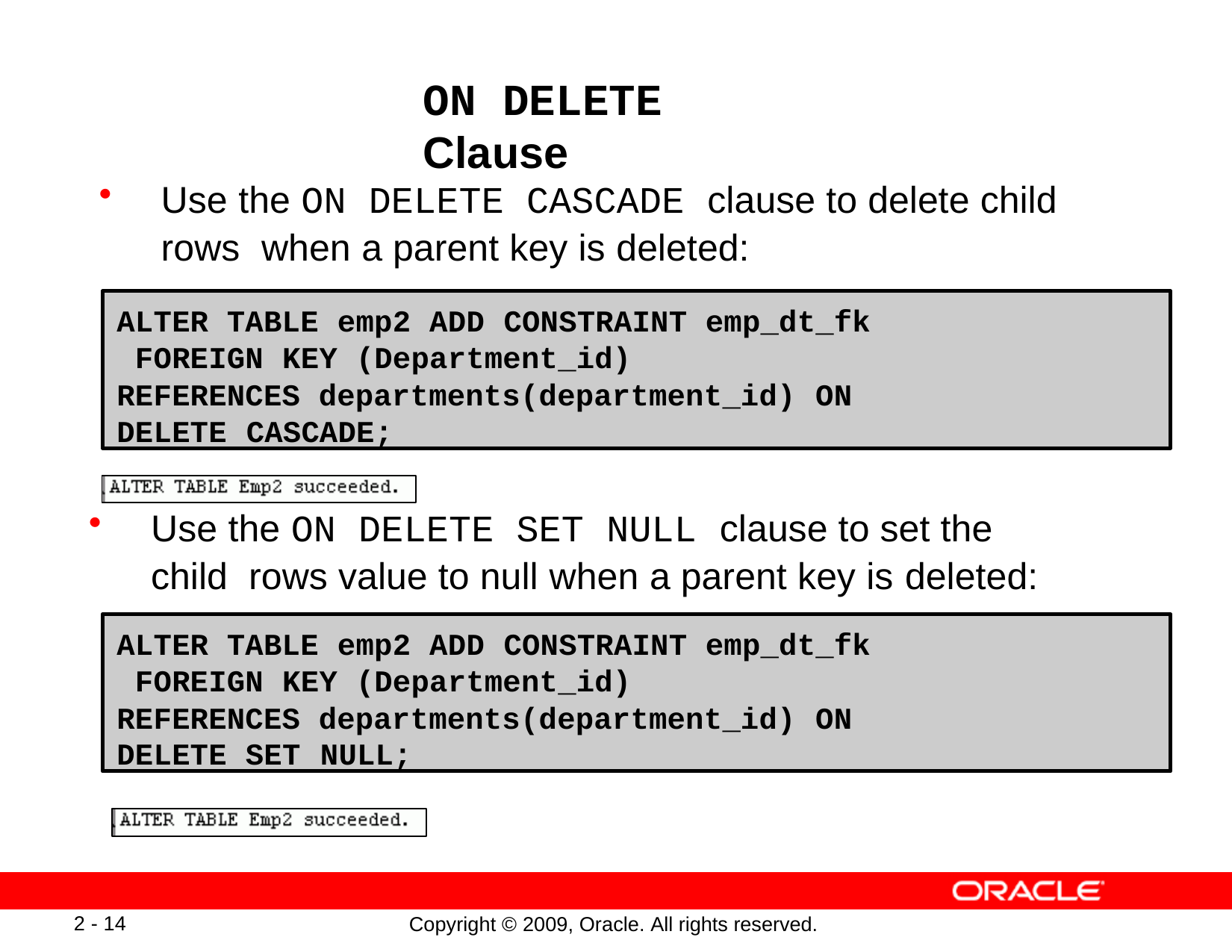

# ON DELETE Clause
Use the ON DELETE CASCADE clause to delete child rows  when a parent key is deleted:
ALTER TABLE emp2 ADD CONSTRAINT emp_dt_fk  FOREIGN KEY (Department_id)
REFERENCES departments(department_id) ON DELETE CASCADE;

Use the ON DELETE SET NULL clause to set the child  rows value to null when a parent key is deleted:
ALTER TABLE emp2 ADD CONSTRAINT emp_dt_fk  FOREIGN KEY (Department_id)
REFERENCES departments(department_id) ON DELETE SET NULL;

2 - 14
Copyright © 2009, Oracle. All rights reserved.